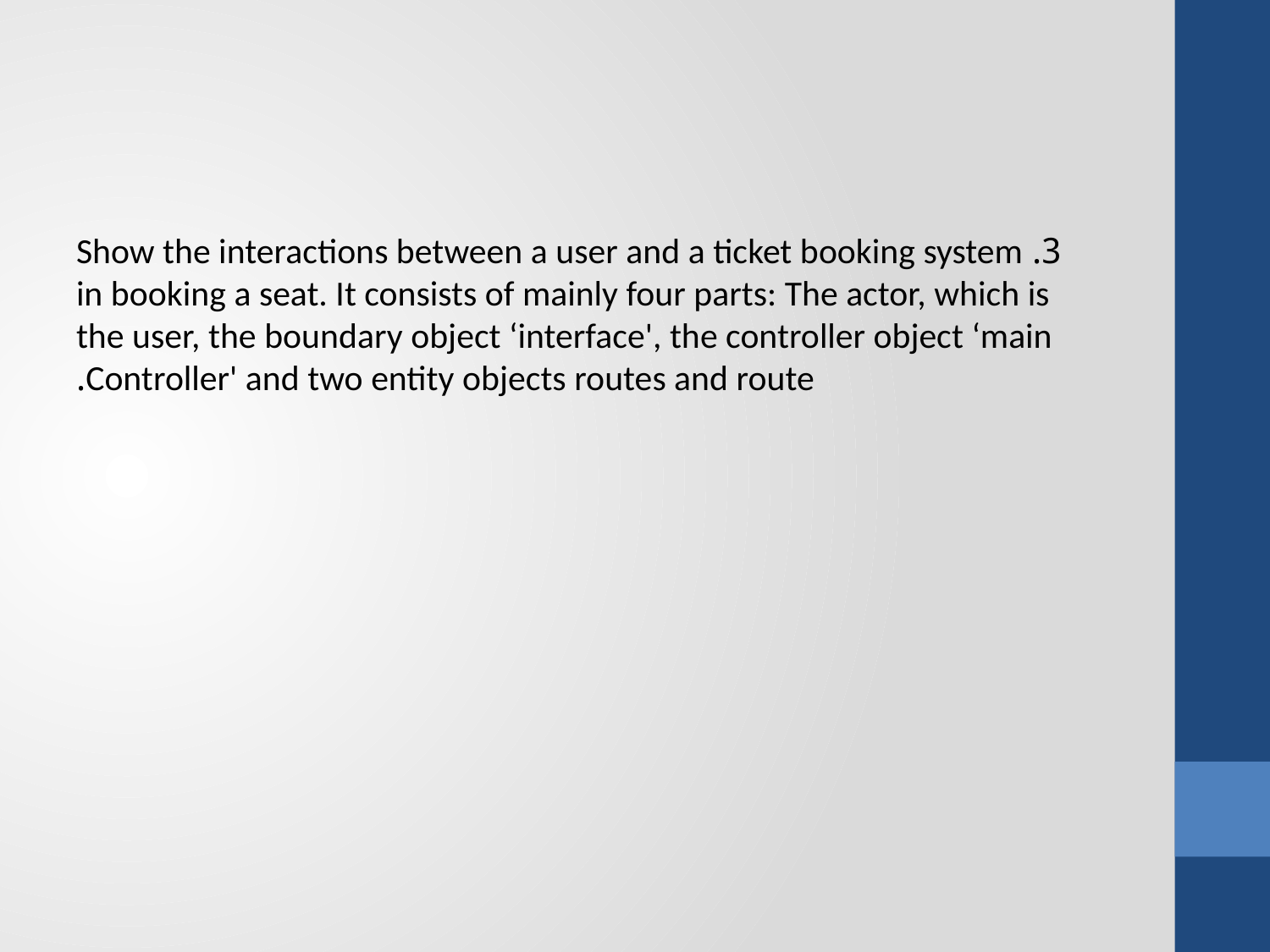

#
3. Show the interactions between a user and a ticket booking system in booking a seat. It consists of mainly four parts: The actor, which is the user, the boundary object ‘interface', the controller object ‘main Controller' and two entity objects routes and route.